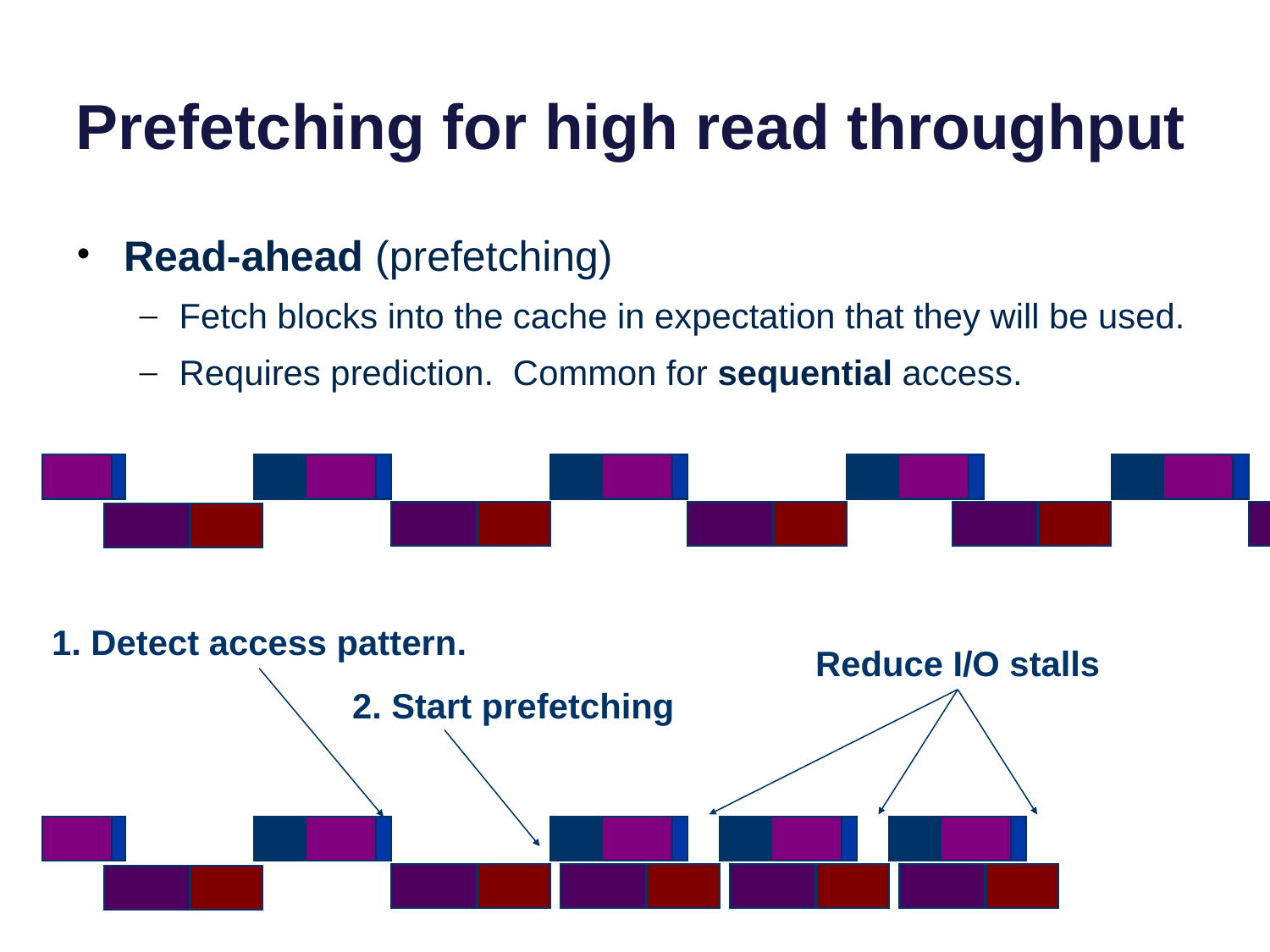

# Prefetching for high read throughput
Read-ahead (prefetching)
Fetch blocks into the cache in expectation that they will be used.
Requires prediction.  Common for sequential access.

1. Detect access pattern.
Reduce I/O stalls
2. Start prefetching